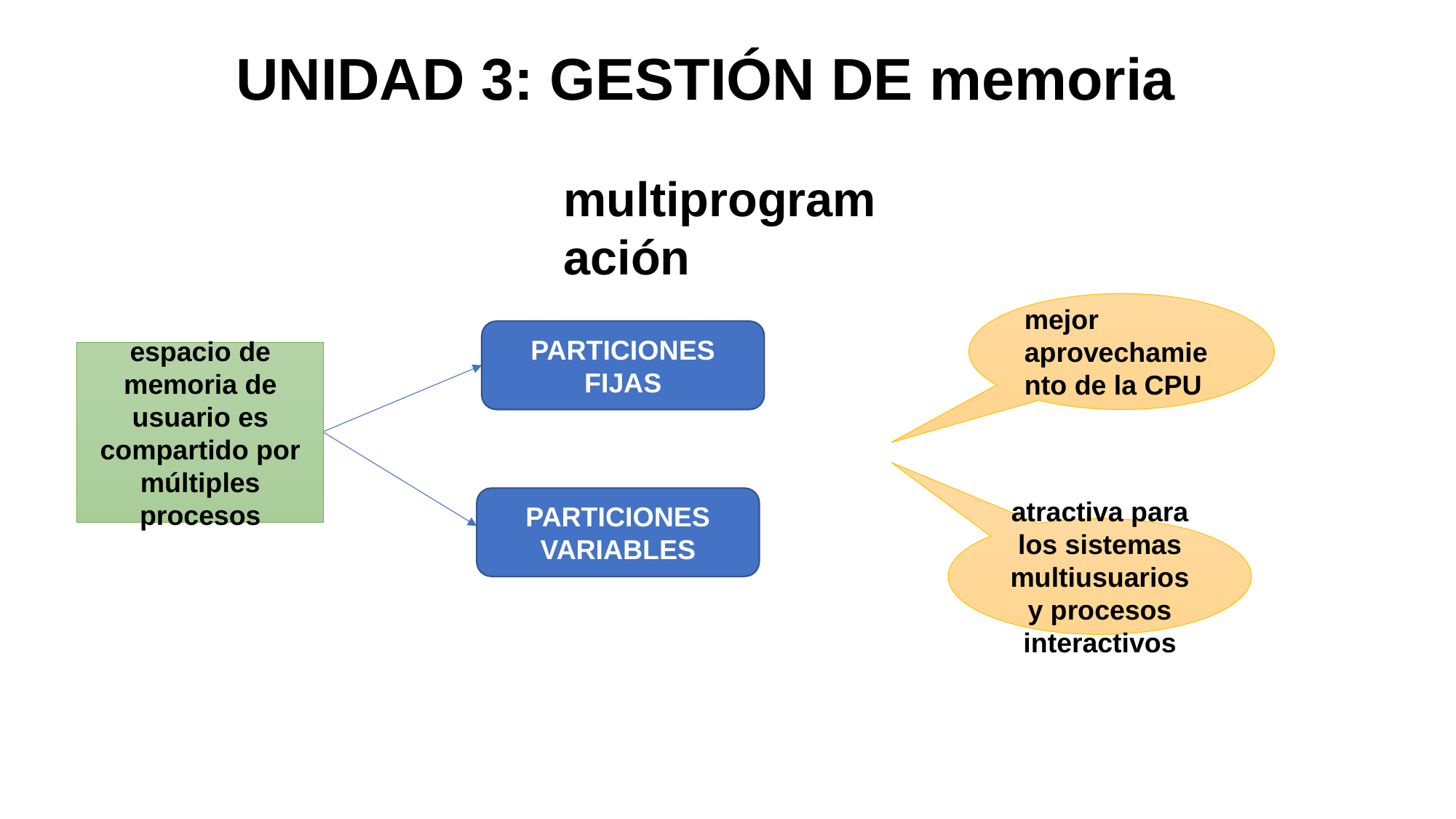

# UNIDAD 3: GESTIÓN DE memoria
multiprogramación
mejor aprovechamiento de la CPU
PARTICIONES FIJAS
espacio de memoria de usuario es
compartido por múltiples procesos
PARTICIONES VARIABLES
atractiva para los sistemas multiusuarios y procesos interactivos